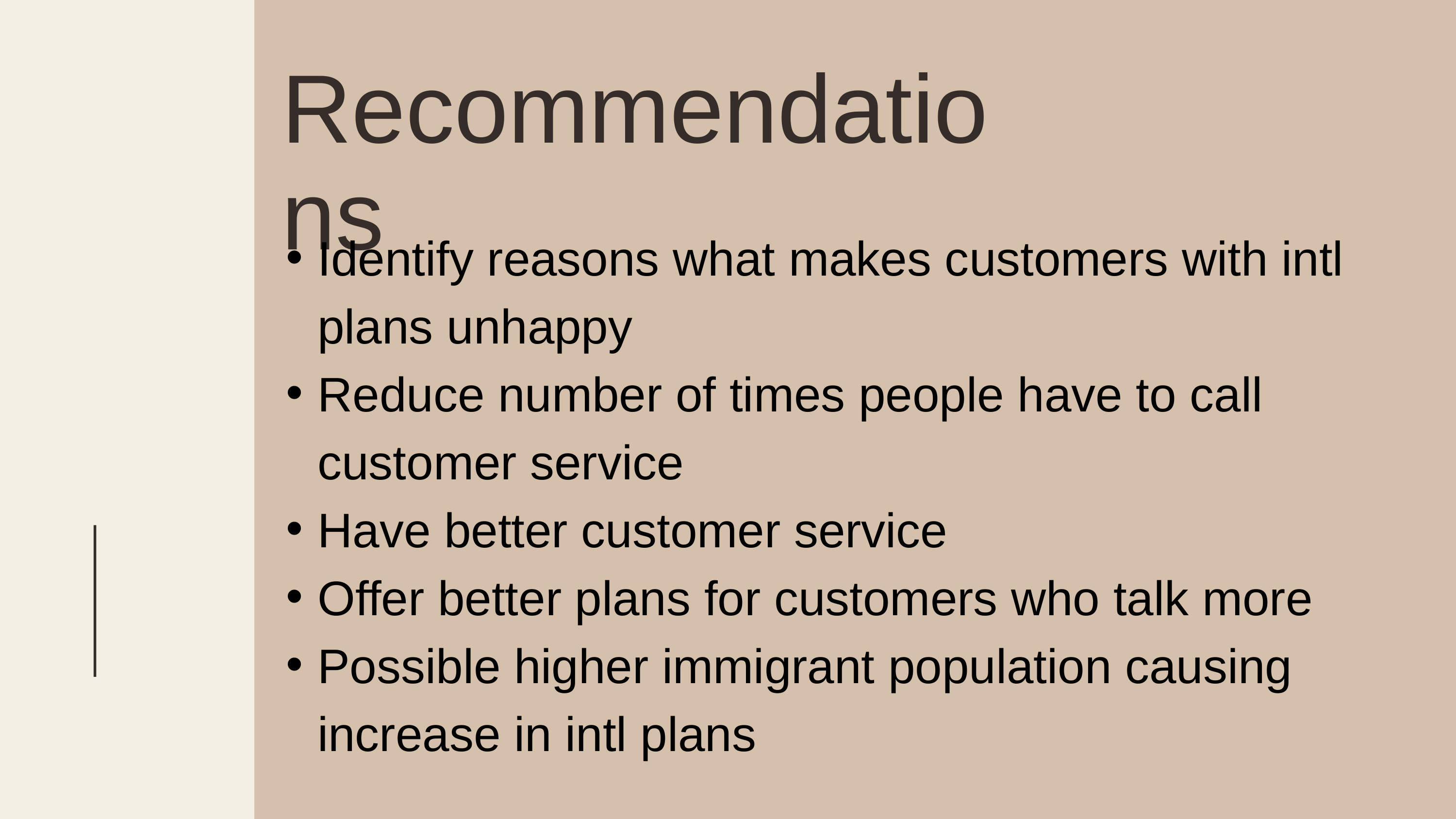

Recommendations
Identify reasons what makes customers with intl plans unhappy
Reduce number of times people have to call customer service
Have better customer service
Offer better plans for customers who talk more
Possible higher immigrant population causing increase in intl plans